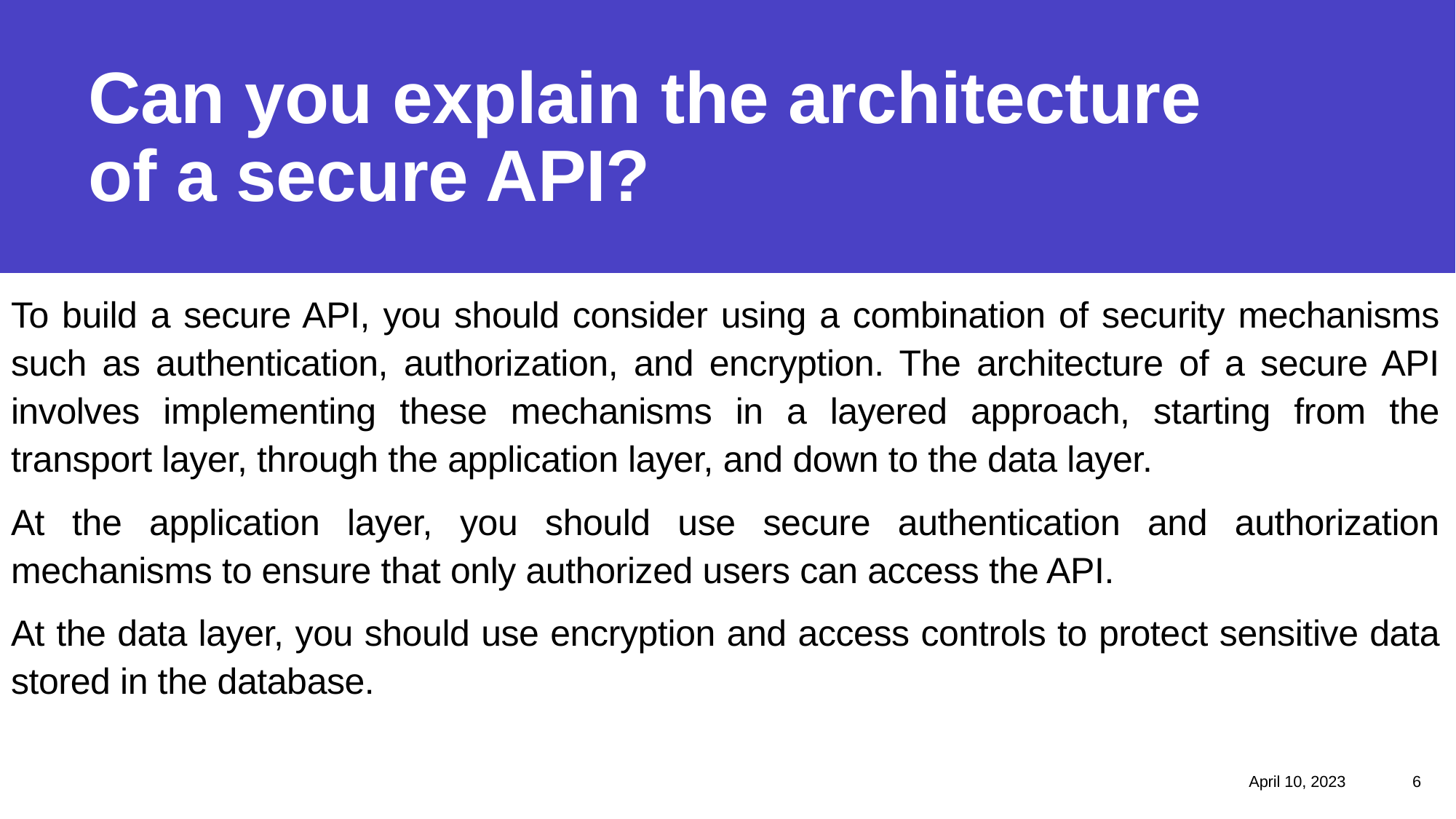

# Can you explain the architecture of a secure API?
To build a secure API, you should consider using a combination of security mechanisms such as authentication, authorization, and encryption. The architecture of a secure API involves implementing these mechanisms in a layered approach, starting from the transport layer, through the application layer, and down to the data layer.
At the application layer, you should use secure authentication and authorization mechanisms to ensure that only authorized users can access the API.
At the data layer, you should use encryption and access controls to protect sensitive data stored in the database.

April 10, 2023
Presentation title
6